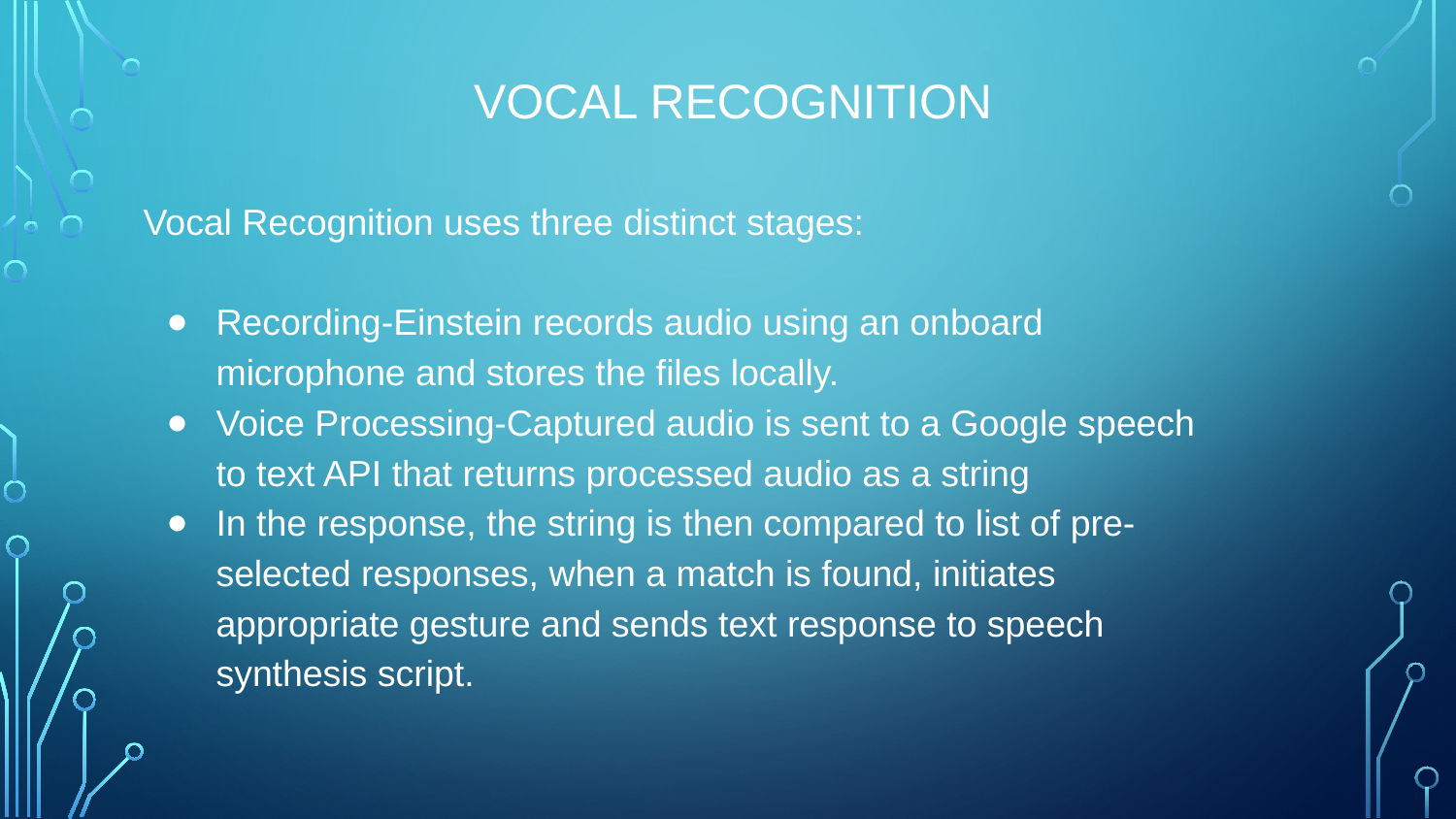

# VOCAL RECOGNITION
Vocal Recognition uses three distinct stages:

Recording-Einstein records audio using an onboard microphone and stores the files locally.
Voice Processing-Captured audio is sent to a Google speech to text API that returns processed audio as a string
In the response, the string is then compared to list of pre-selected responses, when a match is found, initiates appropriate gesture and sends text response to speech synthesis script.